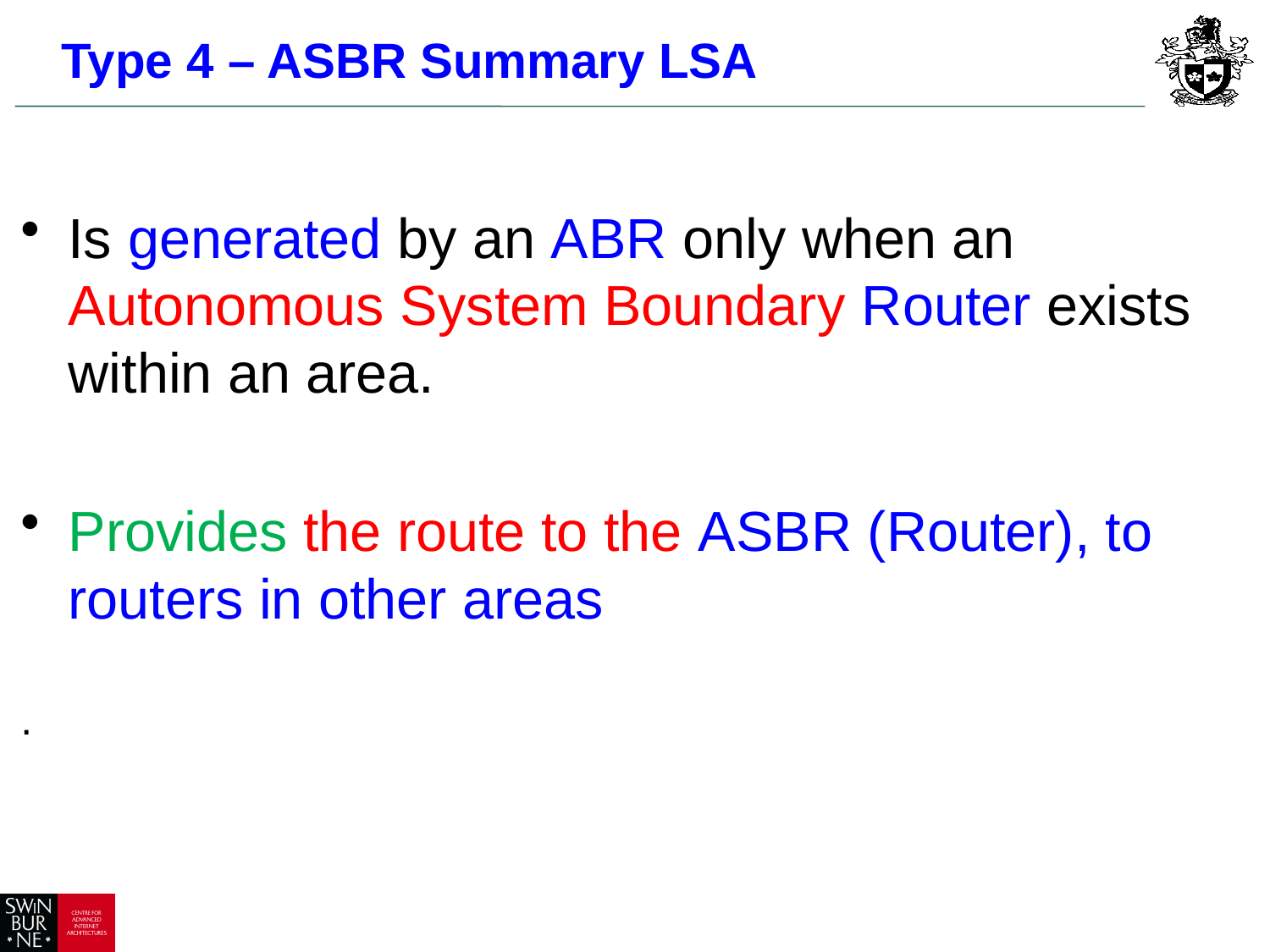

# Type 4 – ASBR Summary LSA

Is generated by an ABR only when an Autonomous System Boundary Router exists within an area.

Provides the route to the ASBR (Router), to routers in other areas

.